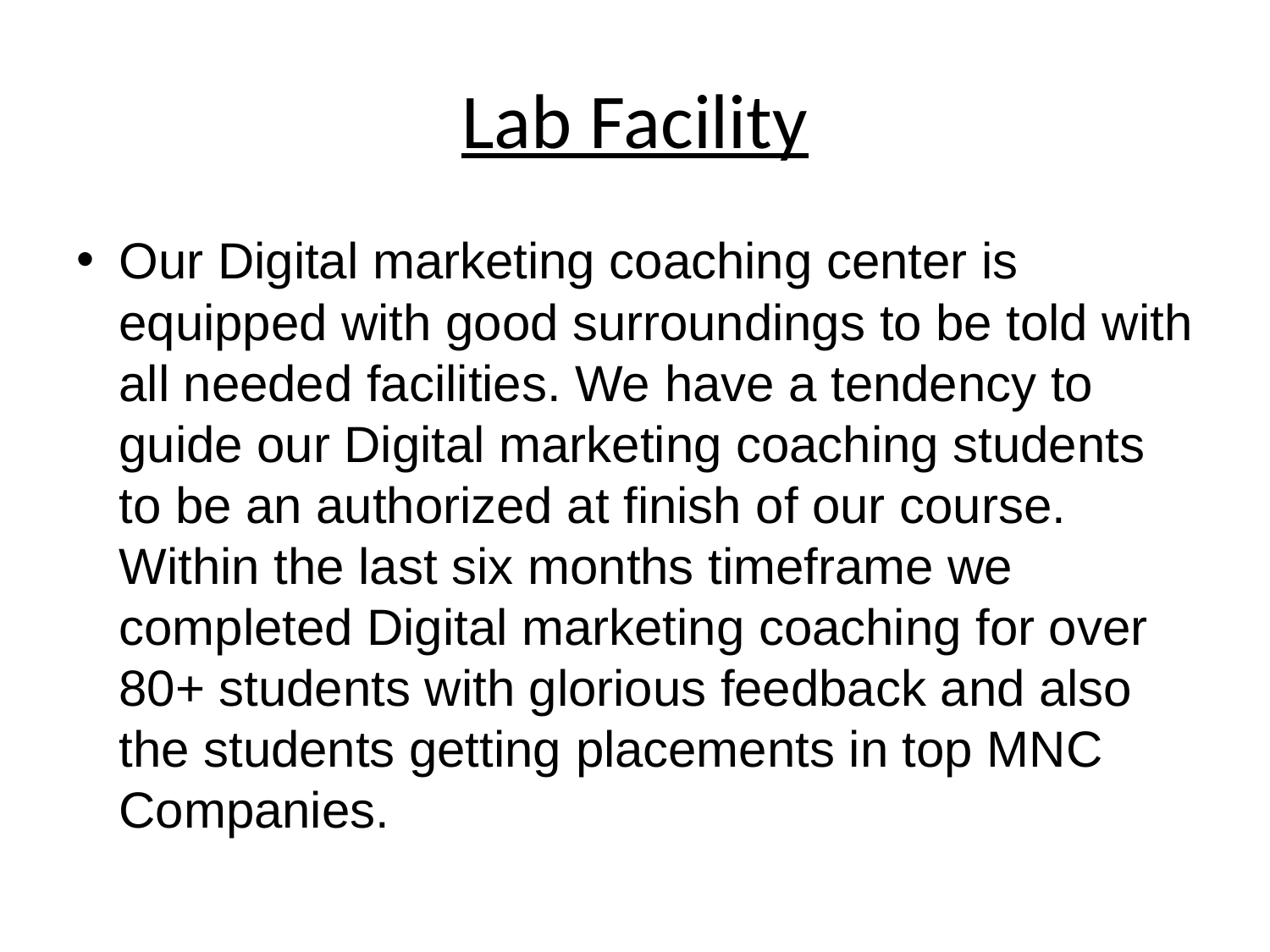

# Lab Facility
Our Digital marketing coaching center is equipped with good surroundings to be told with all needed facilities. We have a tendency to guide our Digital marketing coaching students to be an authorized at finish of our course. Within the last six months timeframe we completed Digital marketing coaching for over 80+ students with glorious feedback and also the students getting placements in top MNC Companies.